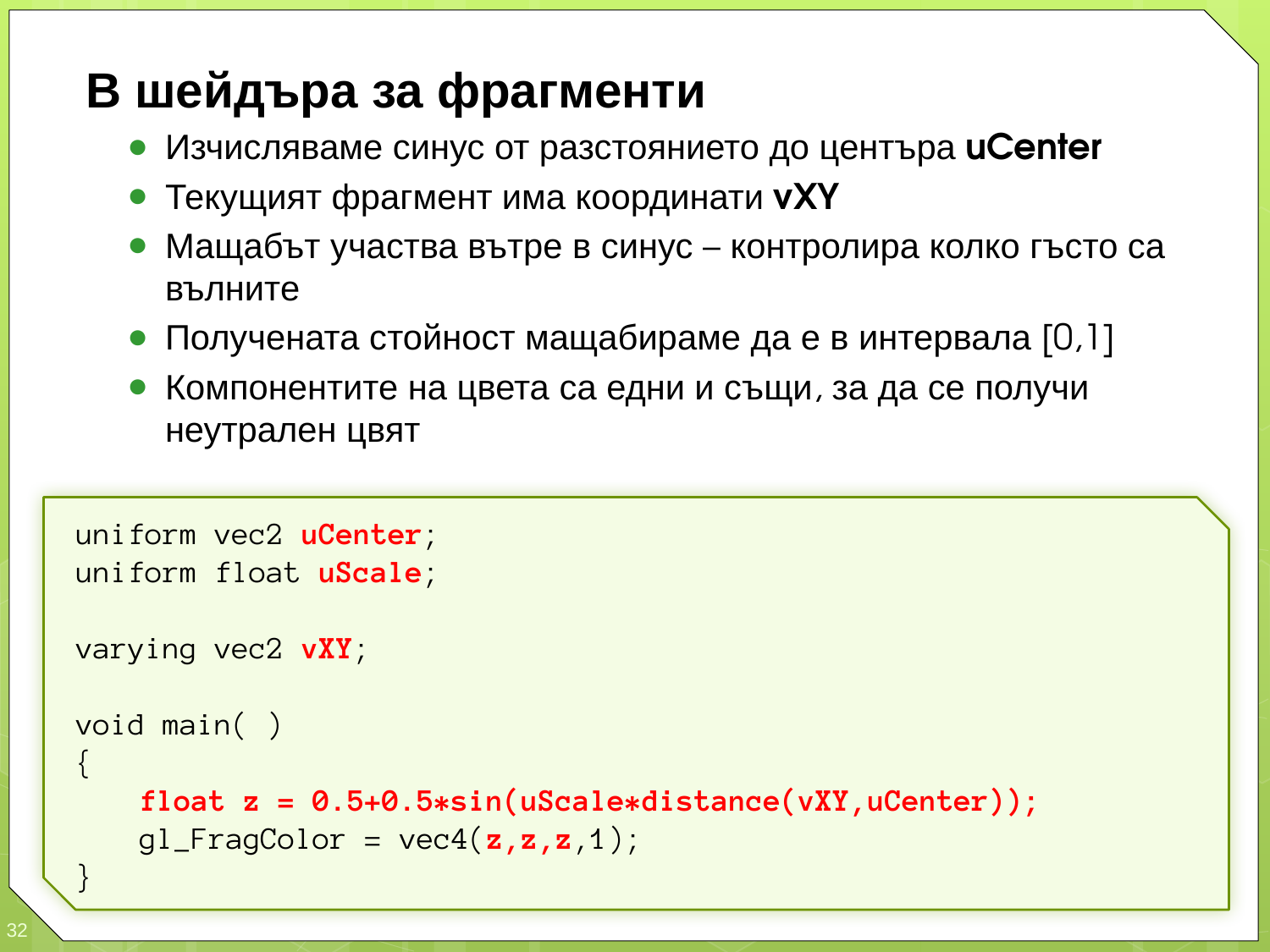

В шейдъра за фрагменти
Изчисляваме синус от разстоянието до центъра uCenter
Текущият фрагмент има координати vXY
Мащабът участва вътре в синус – контролира колко гъсто са вълните
Получената стойност мащабираме да е в интервала [0,1]
Компонентите на цвета са едни и същи, за да се получи неутрален цвят
uniform vec2 uCenter;
uniform float uScale;

varying vec2 vXY;

void main( )
{
	float z = 0.5+0.5*sin(uScale*distance(vXY,uCenter));
	gl_FragColor = vec4(z,z,z,1);
}